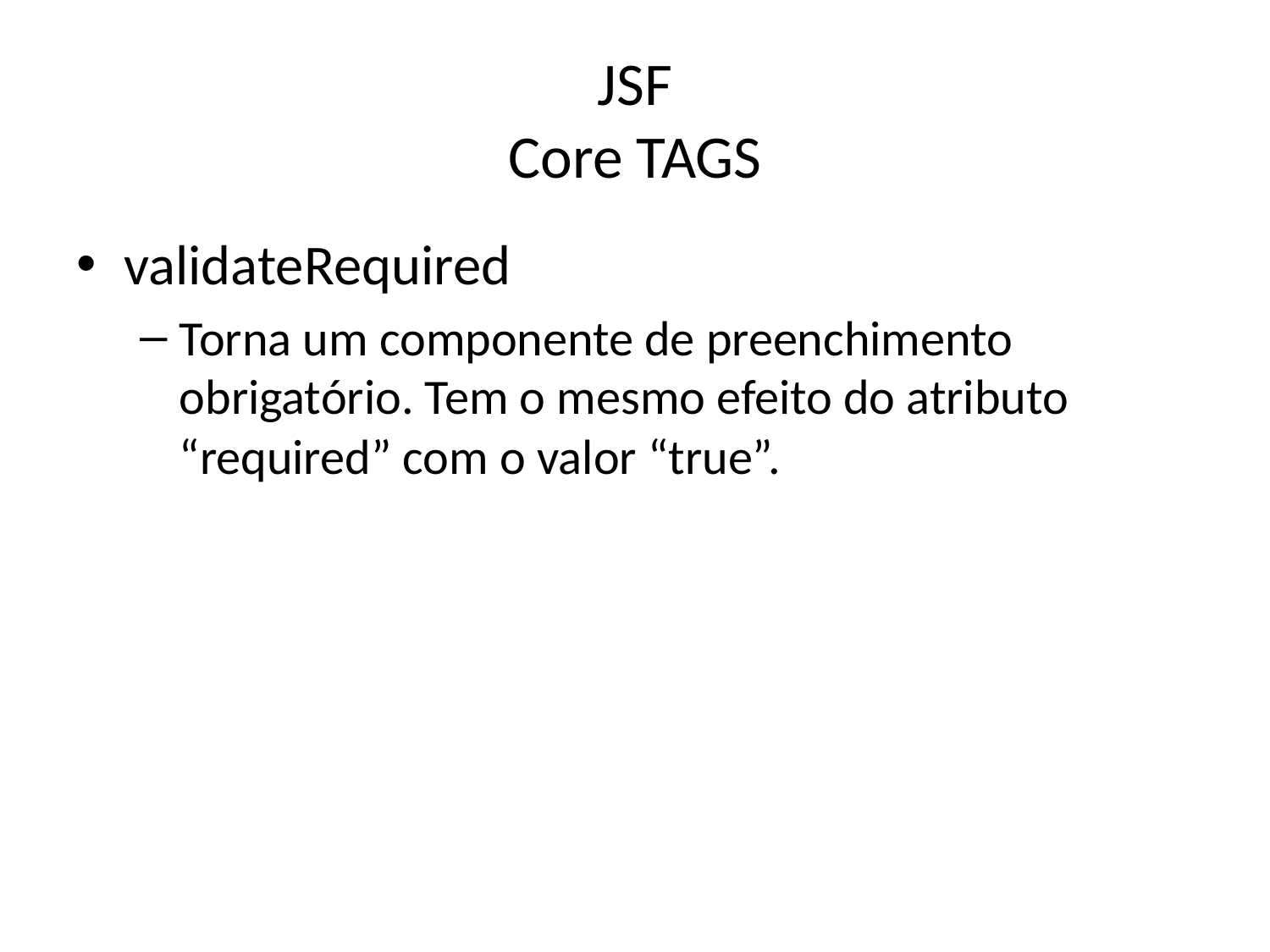

# JSF Core TAGS
validateRequired
Torna um componente de preenchimento obrigatório. Tem o mesmo efeito do atributo “required” com o valor “true”.